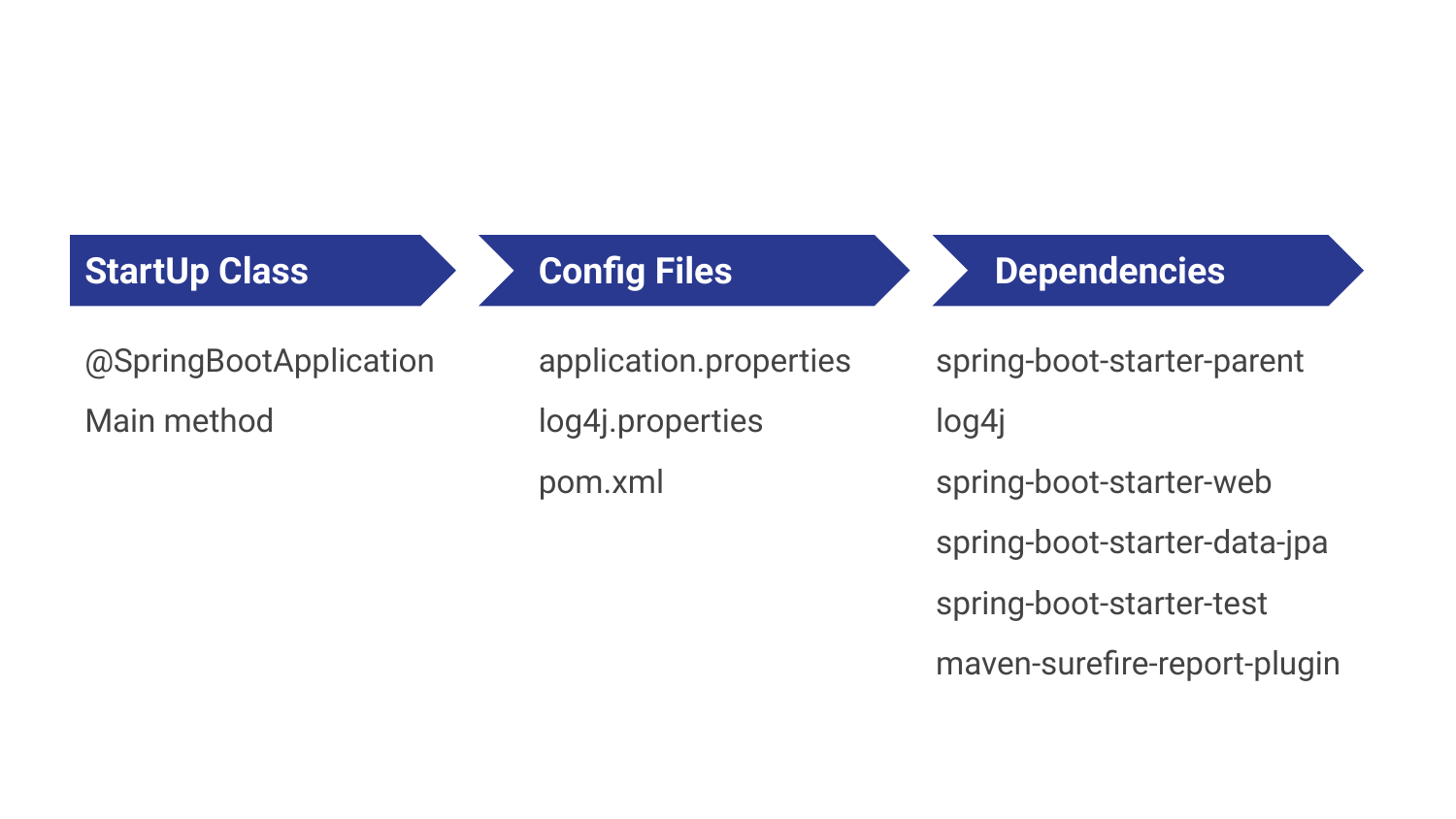

StartUp Class
Config Files
Dependencies
spring-boot-starter-parent
log4j
spring-boot-starter-web
spring-boot-starter-data-jpa
spring-boot-starter-test
maven-surefire-report-plugin

@SpringBootApplication
Main method
application.properties
log4j.properties
pom.xml